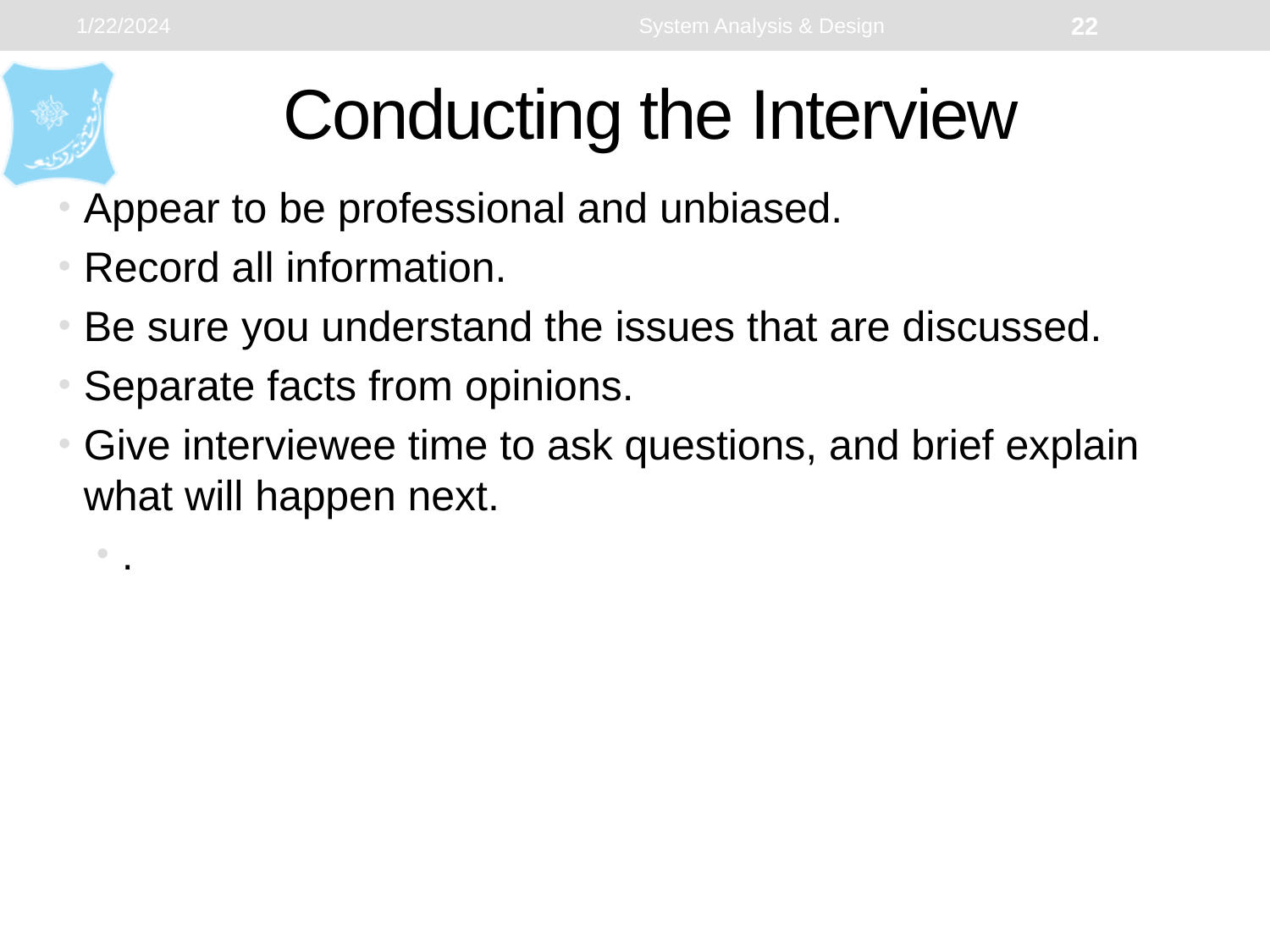

1/22/2024
System Analysis & Design
22
# Conducting the Interview
Appear to be professional and unbiased.
Record all information.
Be sure you understand the issues that are discussed.
Separate facts from opinions.
Give interviewee time to ask questions, and brief explain what will happen next.
.